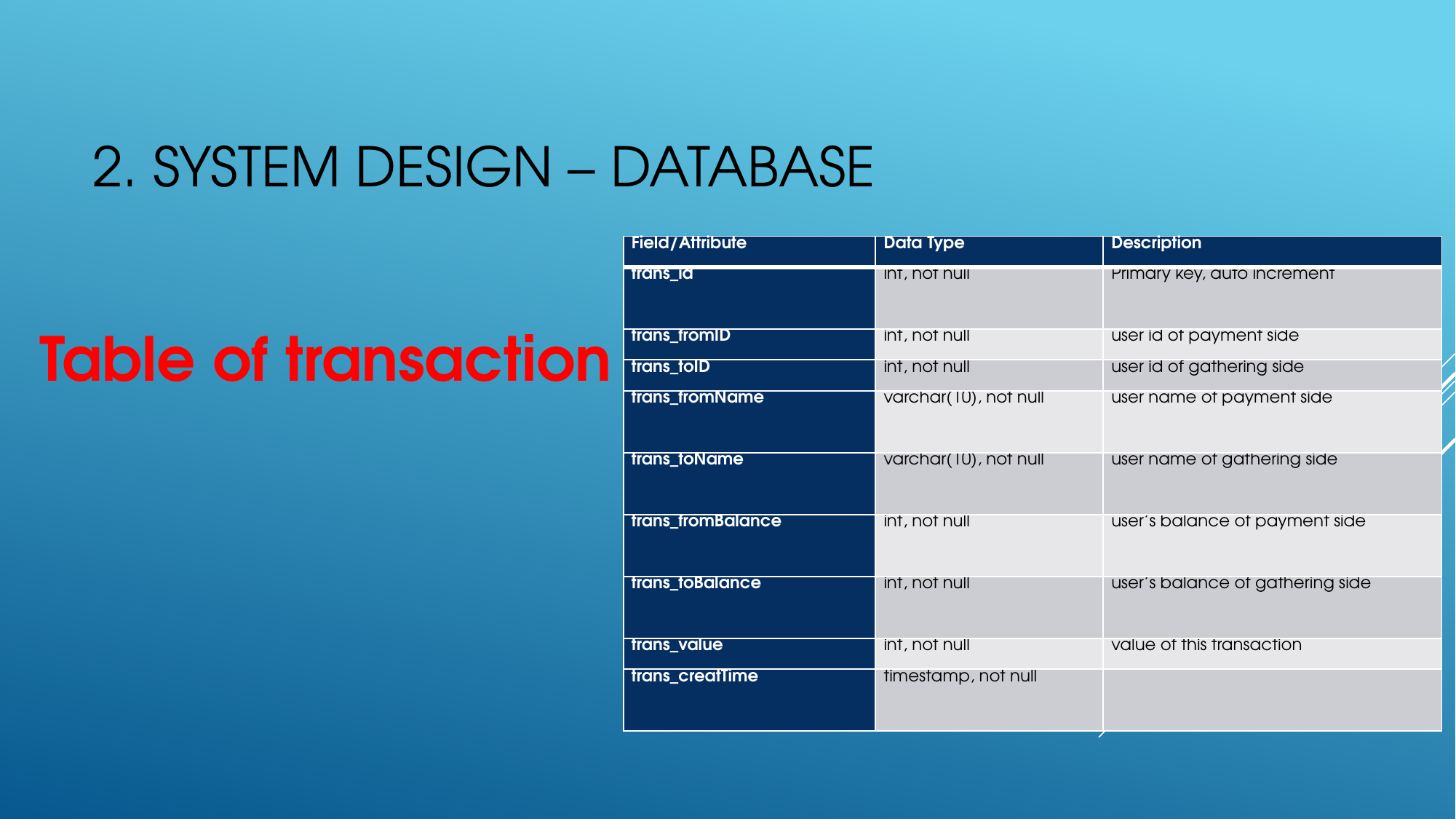

# 2. System Design – DATABASE
| Field/Attribute | Data Type | Description |
| --- | --- | --- |
| trans\_id | int, not null | Primary key, auto increment |
| trans\_fromID | int, not null | user id of payment side |
| trans\_toID | int, not null | user id of gathering side |
| trans\_fromName | varchar(10), not null | user name of payment side |
| trans\_toName | varchar(10), not null | user name of gathering side |
| trans\_fromBalance | int, not null | user’s balance of payment side |
| trans\_toBalance | int, not null | user’s balance of gathering side |
| trans\_value | int, not null | value of this transaction |
| trans\_creatTime | timestamp, not null |  |
Table of transaction